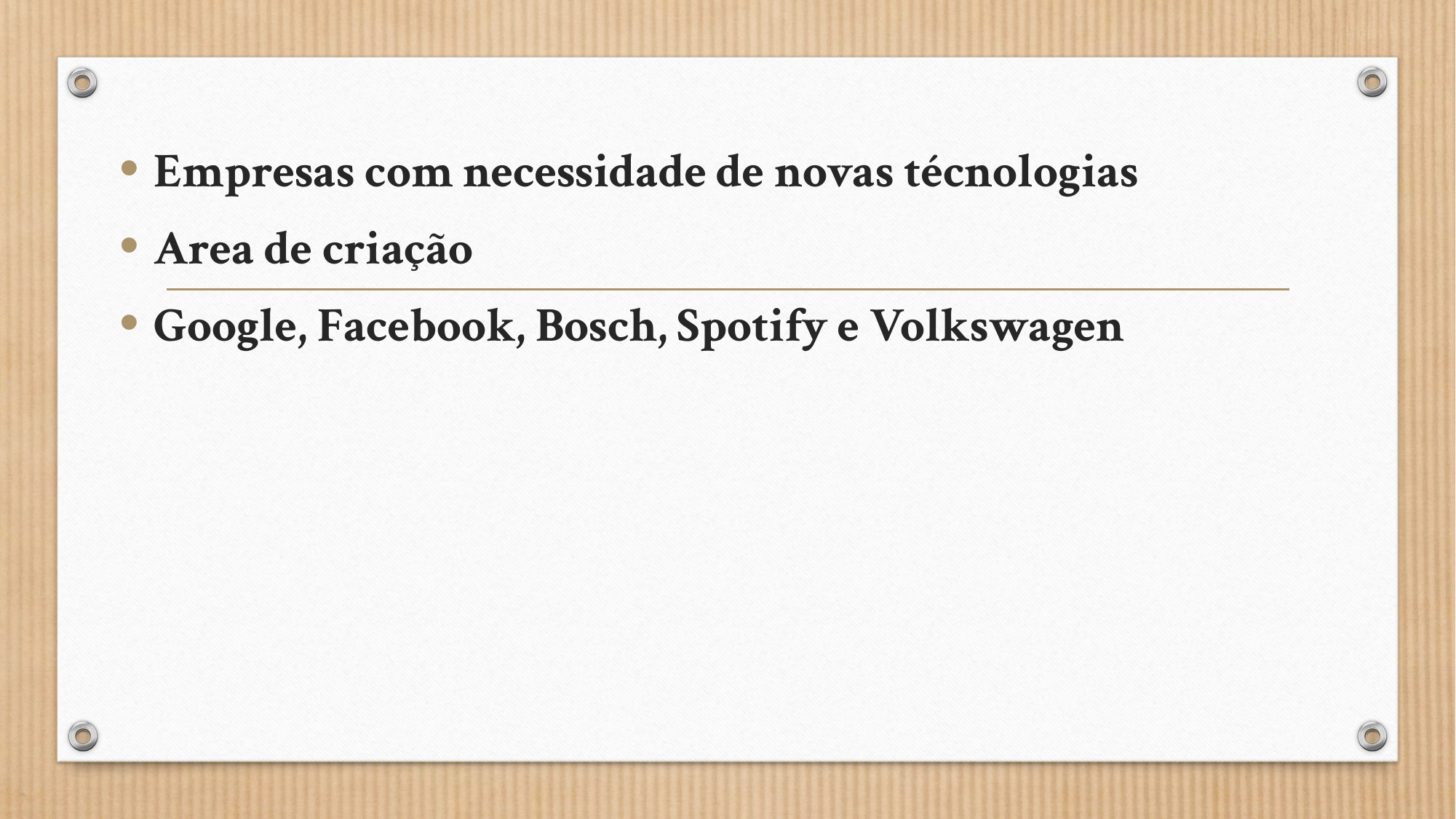

Empresas com necessidade de novas técnologias
Area de criação
Google, Facebook, Bosch, Spotify e Volkswagen